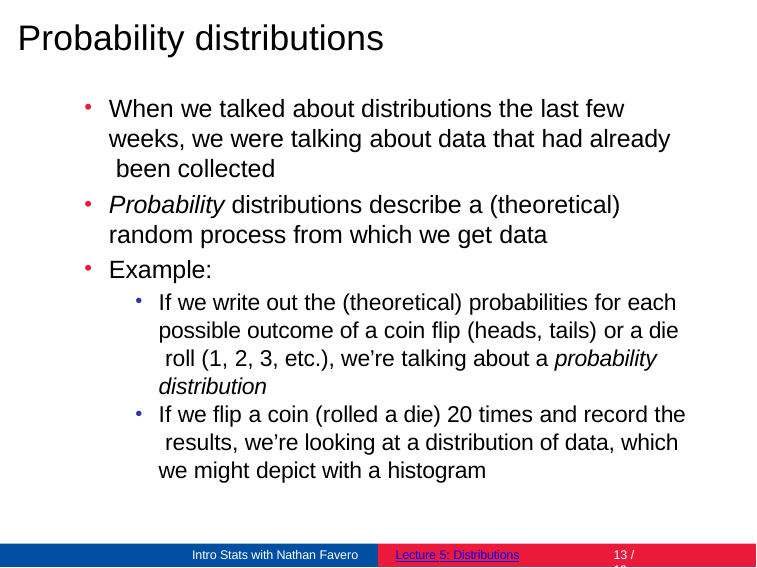

# Probability distributions
When we talked about distributions the last few  weeks, we were talking about data that had already  been collected
Probability distributions describe a (theoretical)  random process from which we get data
Example:
If we write out the (theoretical) probabilities for each  possible outcome of a coin flip (heads, tails) or a die  roll (1, 2, 3, etc.), we’re talking about a probability  distribution
If we flip a coin (rolled a die) 20 times and record the  results, we’re looking at a distribution of data, which  we might depict with a histogram

Intro Stats with Nathan Favero
Lecture 5: Distributions
13 / 19